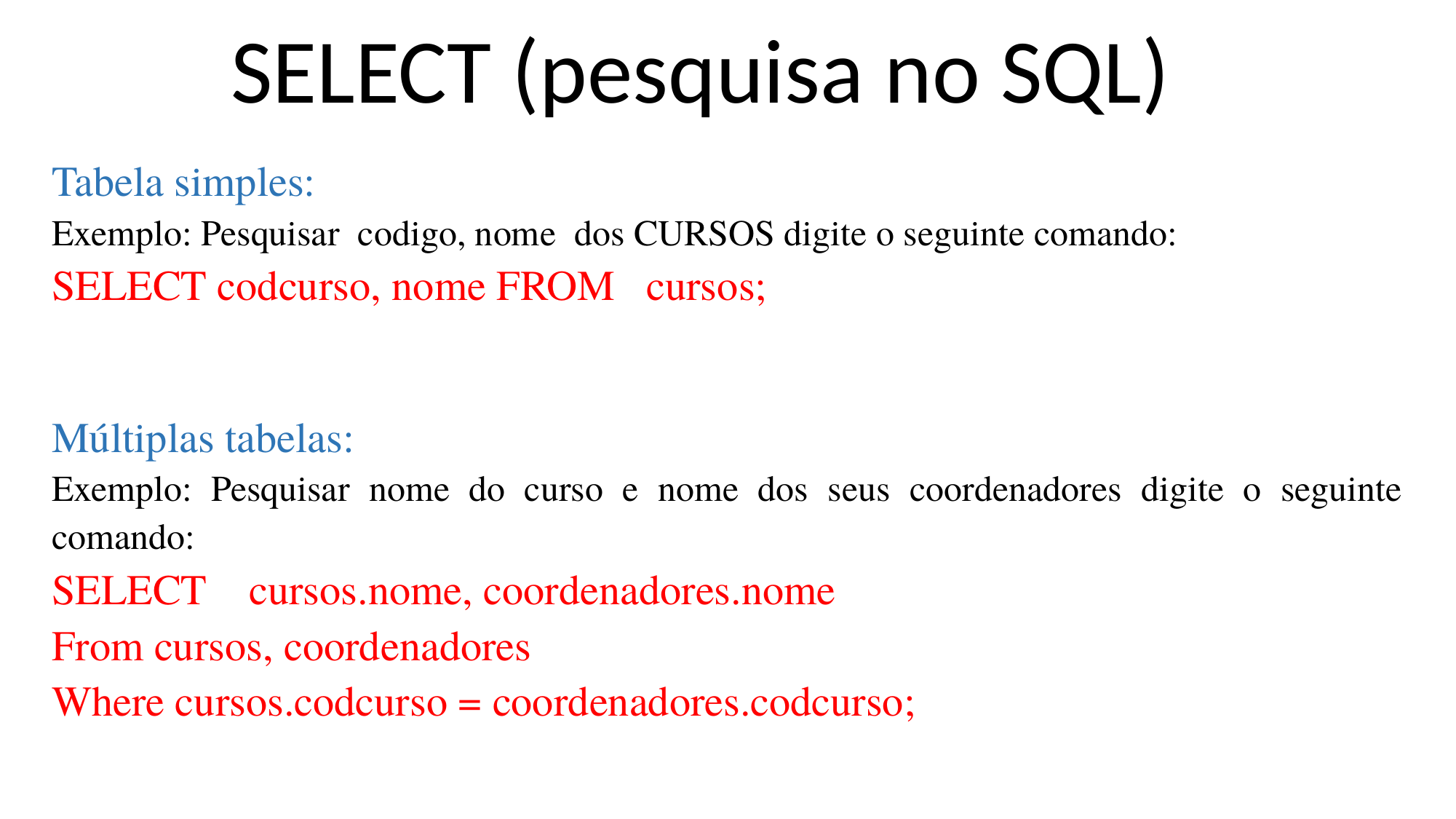

# SELECT (pesquisa no SQL)
Tabela simples:
Exemplo: Pesquisar  codigo, nome  dos CURSOS digite o seguinte comando:
SELECT codcurso, nome FROM   cursos;

Múltiplas tabelas:
Exemplo: Pesquisar nome do curso e nome dos seus coordenadores digite o seguinte comando:
SELECT    cursos.nome, coordenadores.nome
From cursos, coordenadores
Where cursos.codcurso = coordenadores.codcurso;